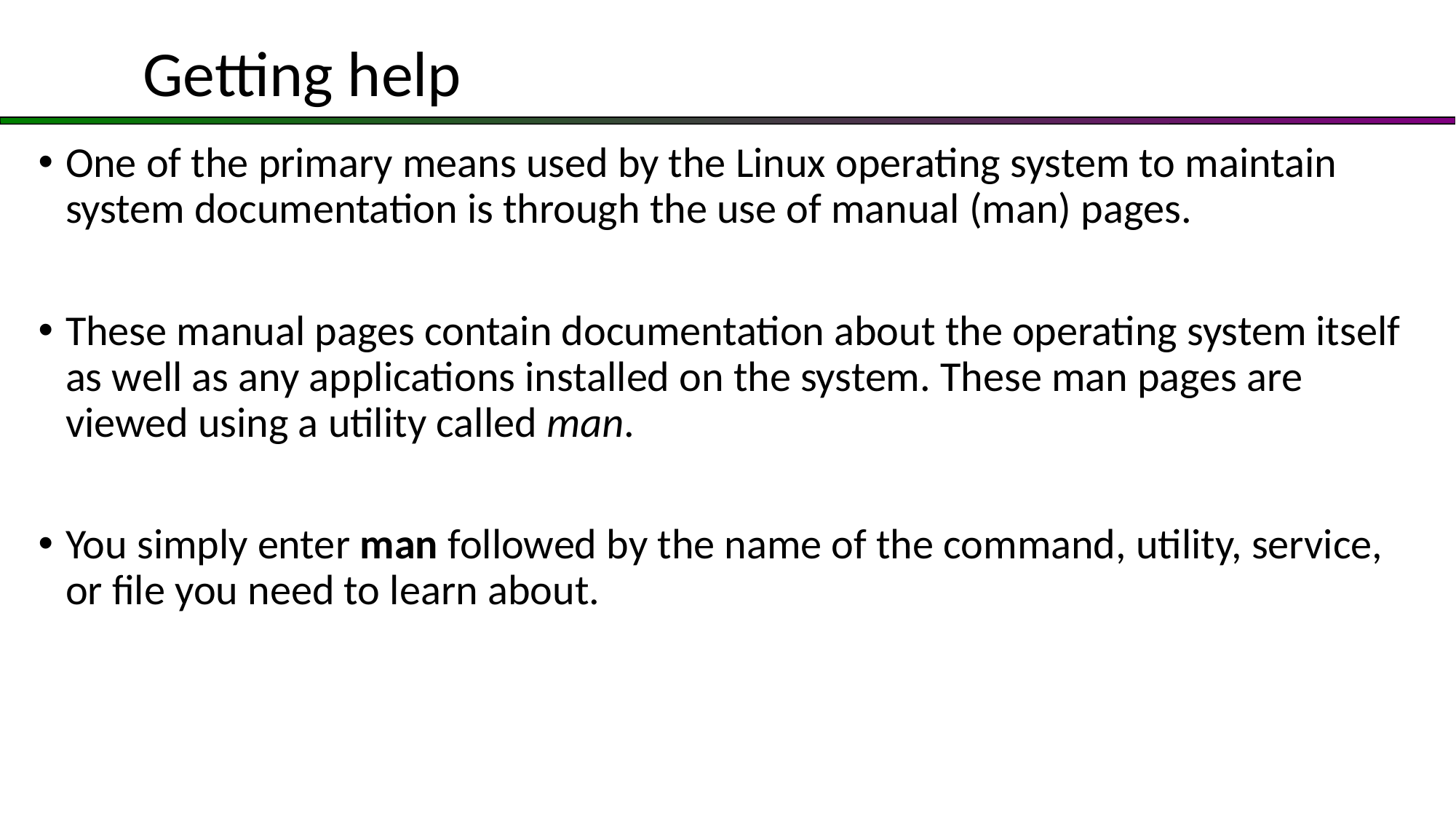

Getting help

One of the primary means used by the Linux operating system to maintain system documentation is through the use of manual (man) pages.

These manual pages contain documentation about the operating system itself as well as any applications installed on the system. These man pages are viewed using a utility called man.

You simply enter man followed by the name of the command, utility, service, or file you need to learn about.